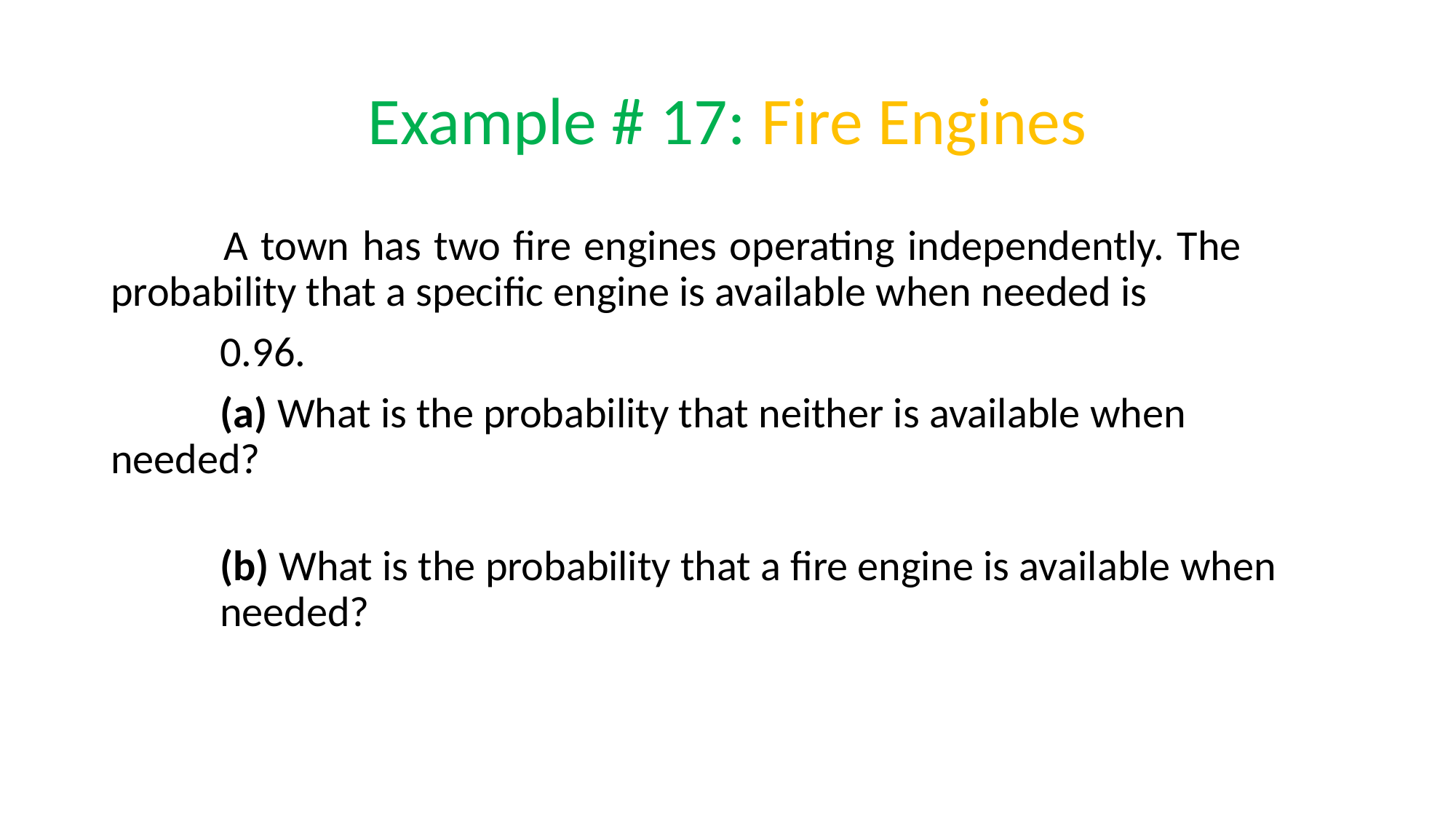

# Example # 17: Fire Engines
 	A town has two fire engines operating independently. The 	probability that a specific engine is available when needed is
	0.96.
	(a) What is the probability that neither is available when 	needed?
	(b) What is the probability that a fire engine is available when 		needed?